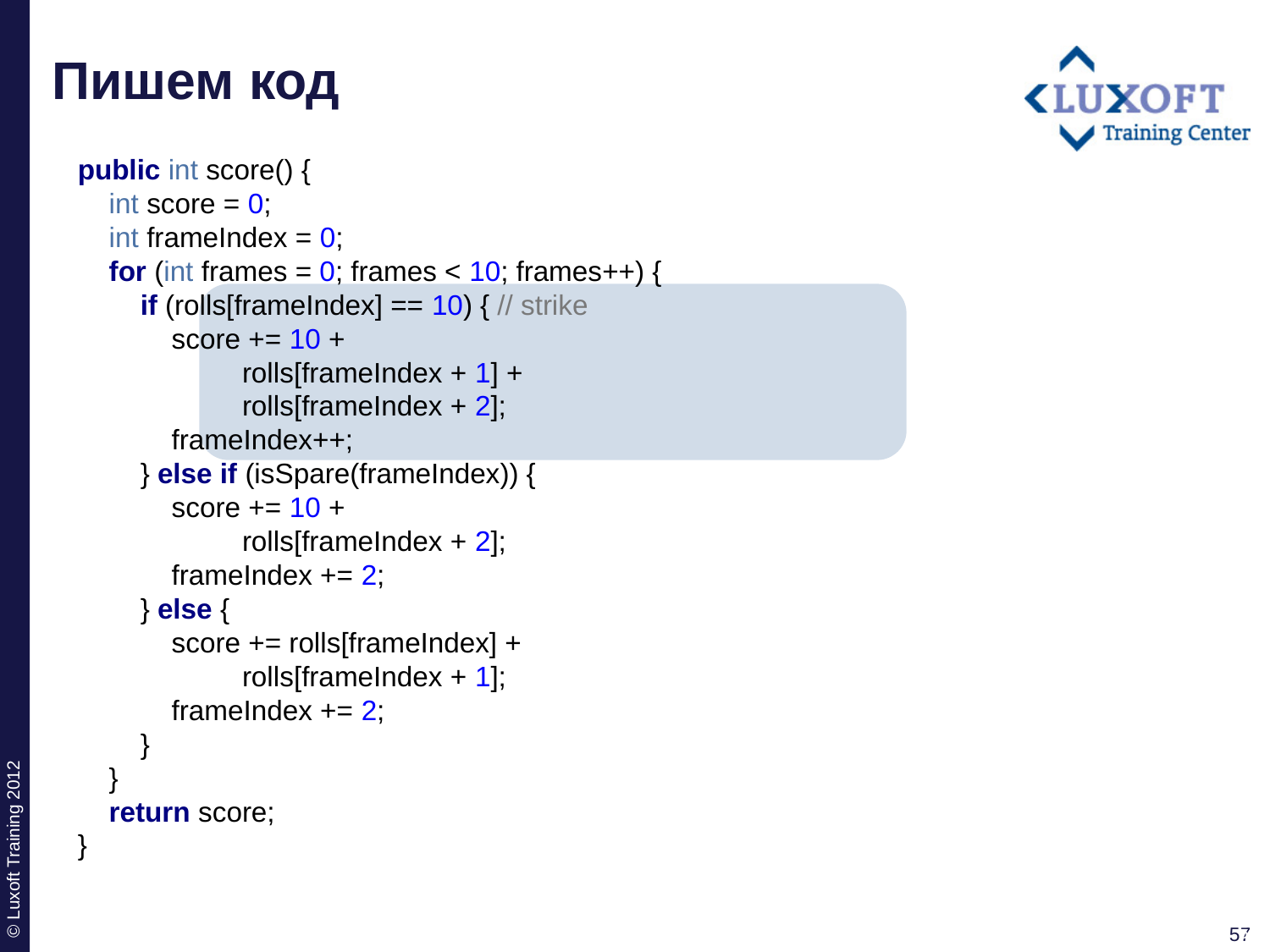

# Пишем код
public int score() {
    int score = 0;
    int frameIndex = 0;
    for (int frames = 0; frames < 10; frames++) {
        if (rolls[frameIndex] == 10) { // strike
            score += 10 +
                     rolls[frameIndex + 1] +
                     rolls[frameIndex + 2];
            frameIndex++;
        } else if (isSpare(frameIndex)) {
            score += 10 +
                     rolls[frameIndex + 2];
            frameIndex += 2;
        } else {
            score += rolls[frameIndex] +
                     rolls[frameIndex + 1];
            frameIndex += 2;
        }
    }
    return score;
}